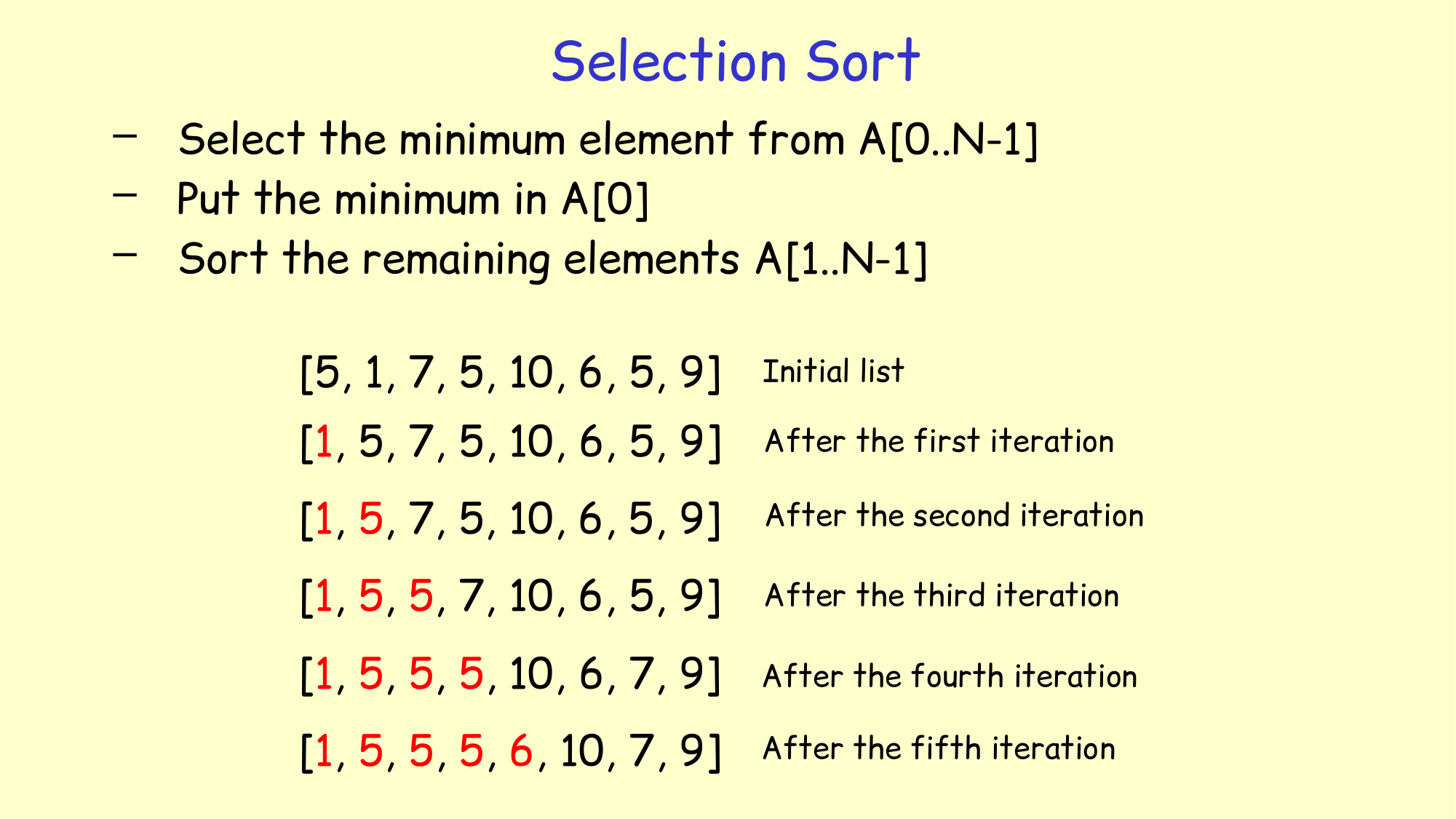

# Selection Sort
Select the minimum element from A[0..N-1]
Put the minimum in A[0]
Sort the remaining elements A[1..N-1]

[5, 1, 7, 5, 10, 6, 5, 9]
Initial list
[1, 5, 7, 5, 10, 6, 5, 9]
After the first iteration
[1, 5, 7, 5, 10, 6, 5, 9]
After the second iteration
[1, 5, 5, 7, 10, 6, 5, 9]
After the third iteration
[1, 5, 5, 5, 10, 6, 7, 9]
After the fourth iteration
[1, 5, 5, 5, 6, 10, 7, 9]
After the fifth iteration